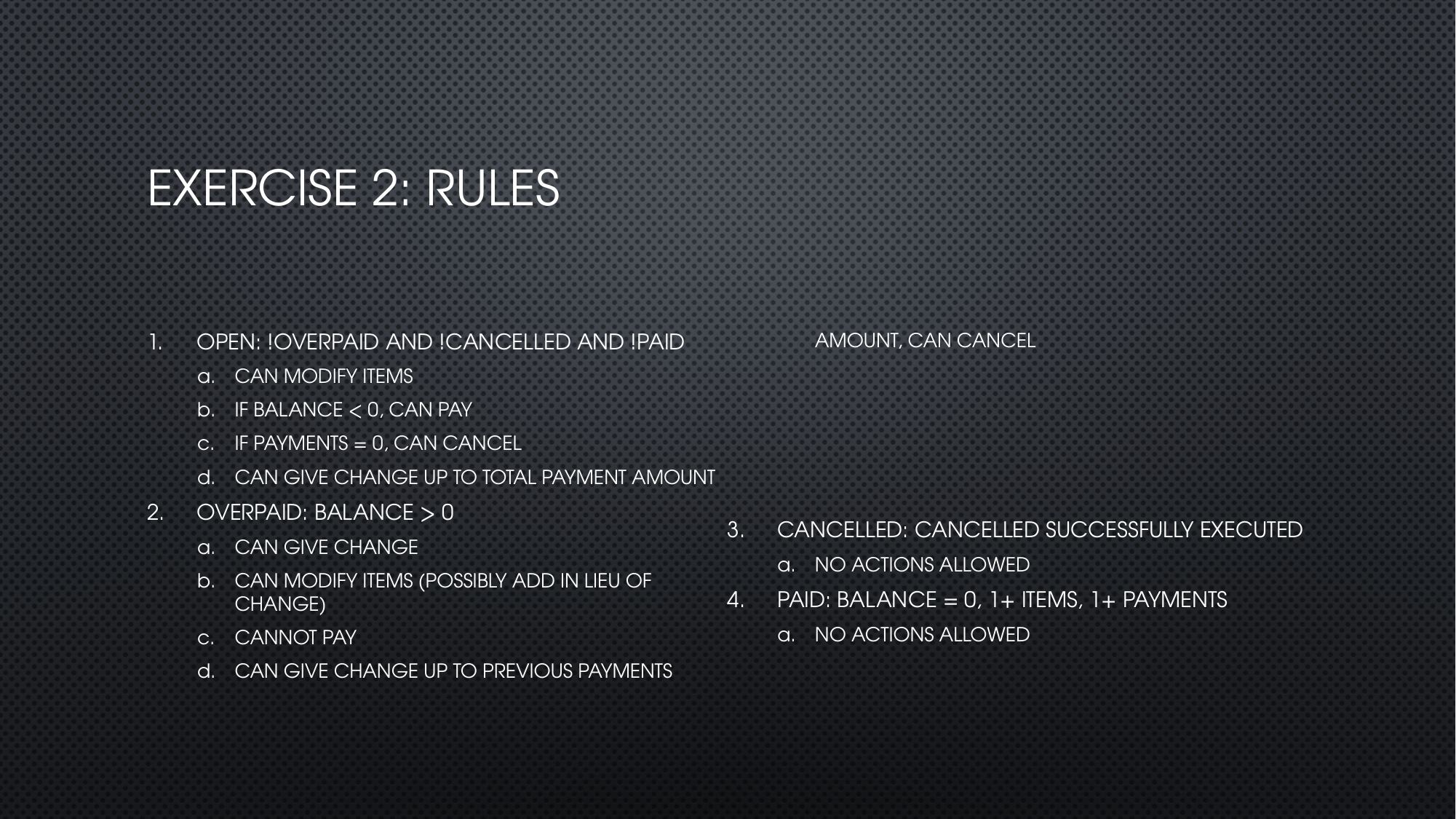

# Exercise 2: Rules
Open: !Overpaid and !Cancelled and !Paid
Can modify items
If balance < 0, can pay
If payments = 0, can cancel
Can give change up to total payment amount
Overpaid: Balance > 0
Can give change
Can modify items (possibly add in lieu of change)
Cannot pay
Can give change up to previous payments amount, can cancel

Cancelled: Cancelled successfully executed
No actions allowed
Paid: Balance = 0, 1+ Items, 1+ Payments
No actions allowed